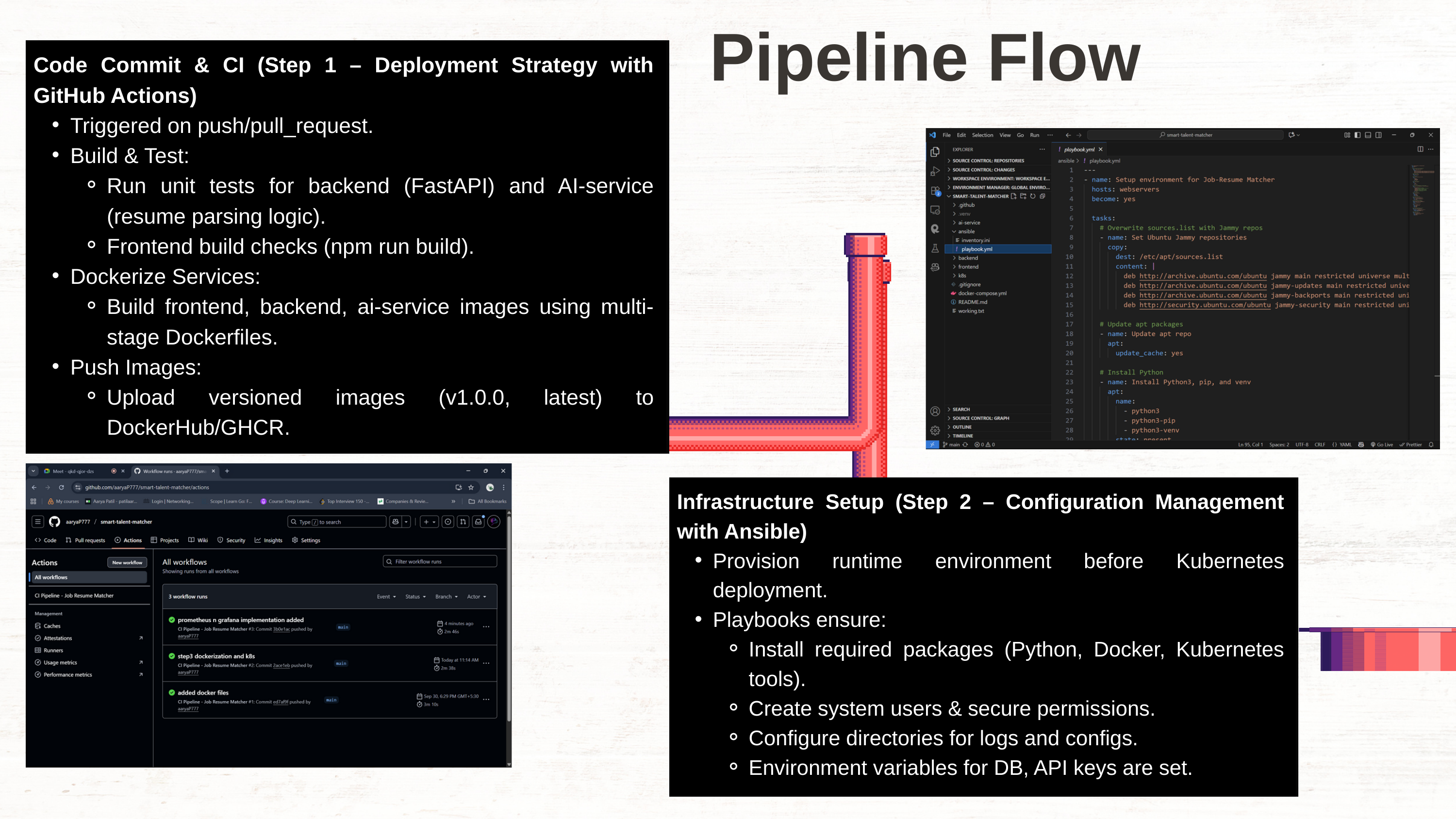

Pipeline Flow

Code Commit & CI (Step 1 – Deployment Strategy with GitHub Actions)
Triggered on push/pull_request.
Build & Test:
Run unit tests for backend (FastAPI) and AI-service (resume parsing logic).
Frontend build checks (npm run build).
Dockerize Services:
Build frontend, backend, ai-service images using multi-stage Dockerfiles.
Push Images:
Upload versioned images (v1.0.0, latest) to DockerHub/GHCR.

Infrastructure Setup (Step 2 – Configuration Management with Ansible)
Provision runtime environment before Kubernetes deployment.
Playbooks ensure:
Install required packages (Python, Docker, Kubernetes tools).
Create system users & secure permissions.
Configure directories for logs and configs.
Environment variables for DB, API keys are set.